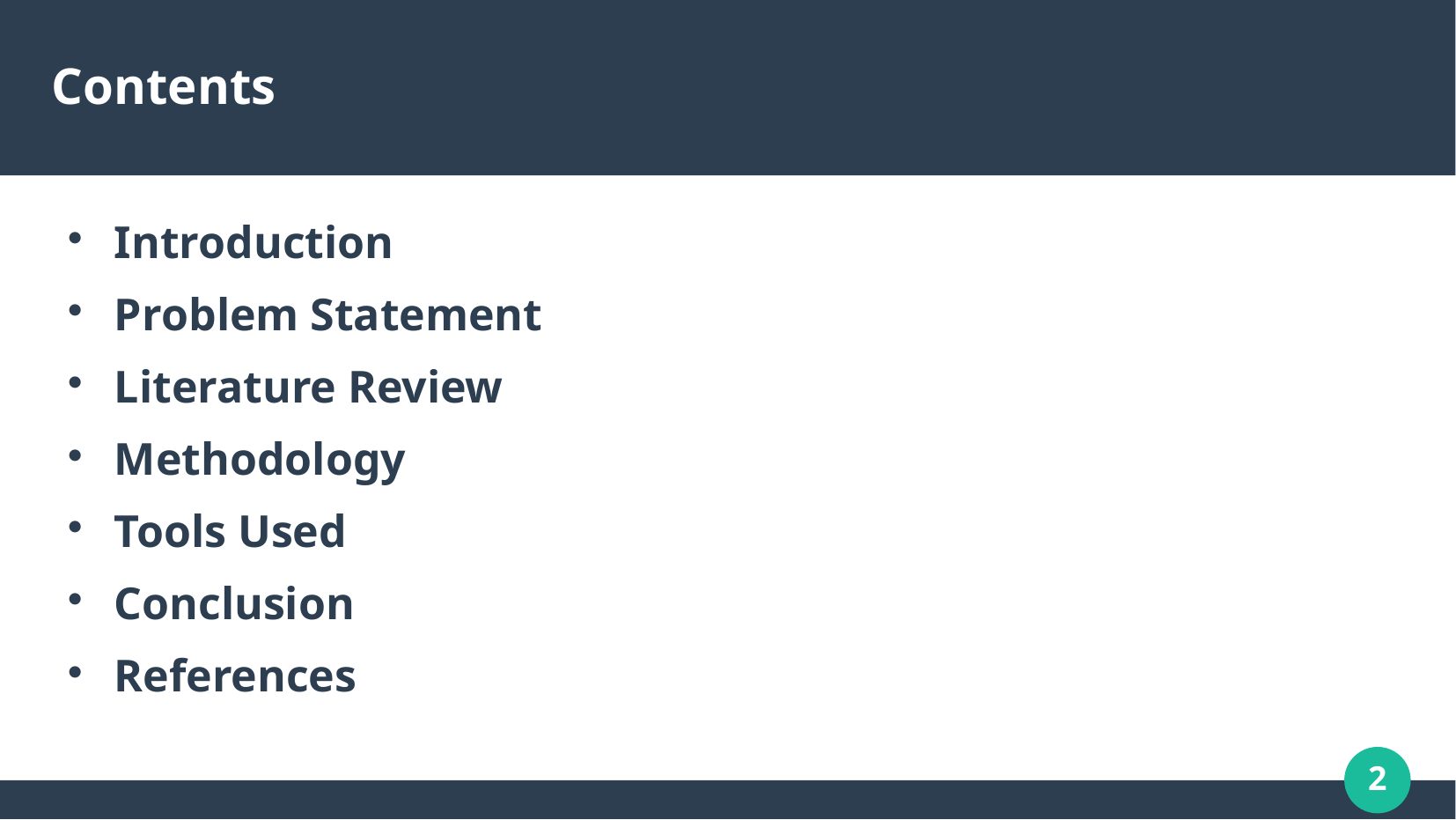

# Contents
Introduction
Problem Statement
Literature Review
Methodology
Tools Used
Conclusion
References